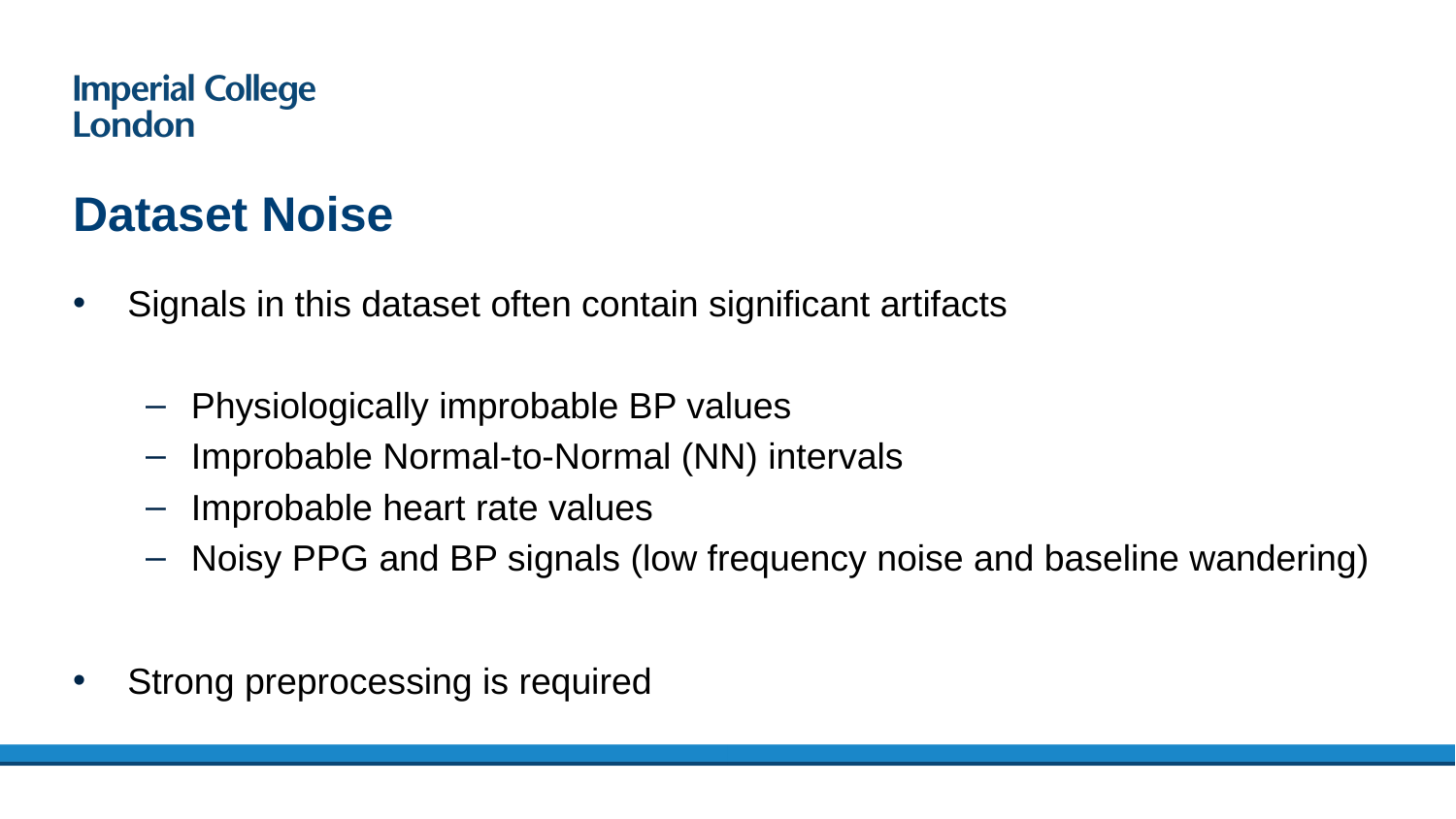

# Dataset Noise
Signals in this dataset often contain significant artifacts

Physiologically improbable BP values
Improbable Normal-to-Normal (NN) intervals
Improbable heart rate values
Noisy PPG and BP signals (low frequency noise and baseline wandering)

Strong preprocessing is required